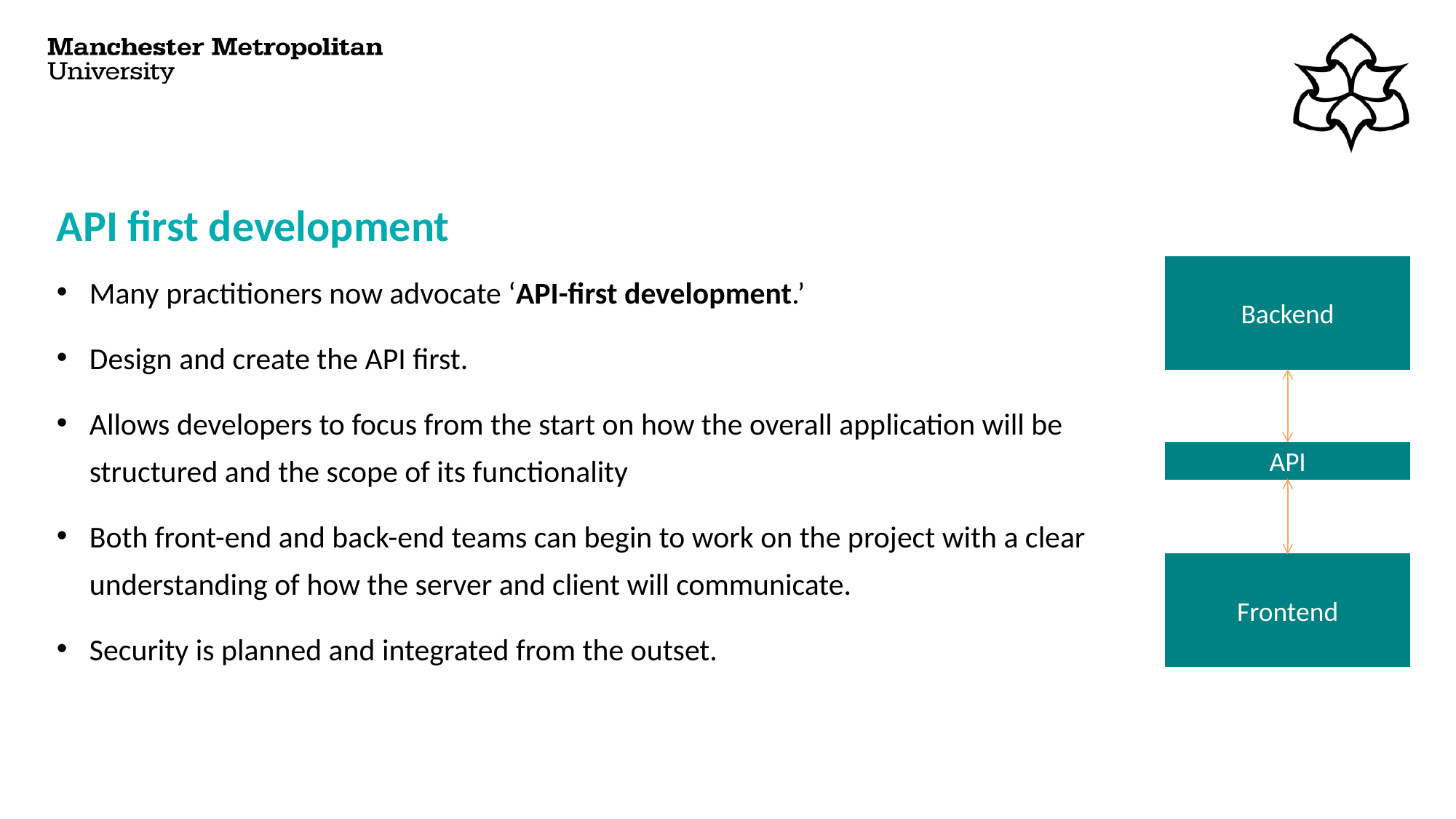

# API first development
Many practitioners now advocate ‘API-first development.’
Design and create the API first.
Allows developers to focus from the start on how the overall application will be structured and the scope of its functionality
Both front-end and back-end teams can begin to work on the project with a clear understanding of how the server and client will communicate.
Security is planned and integrated from the outset.

Backend
API
Frontend